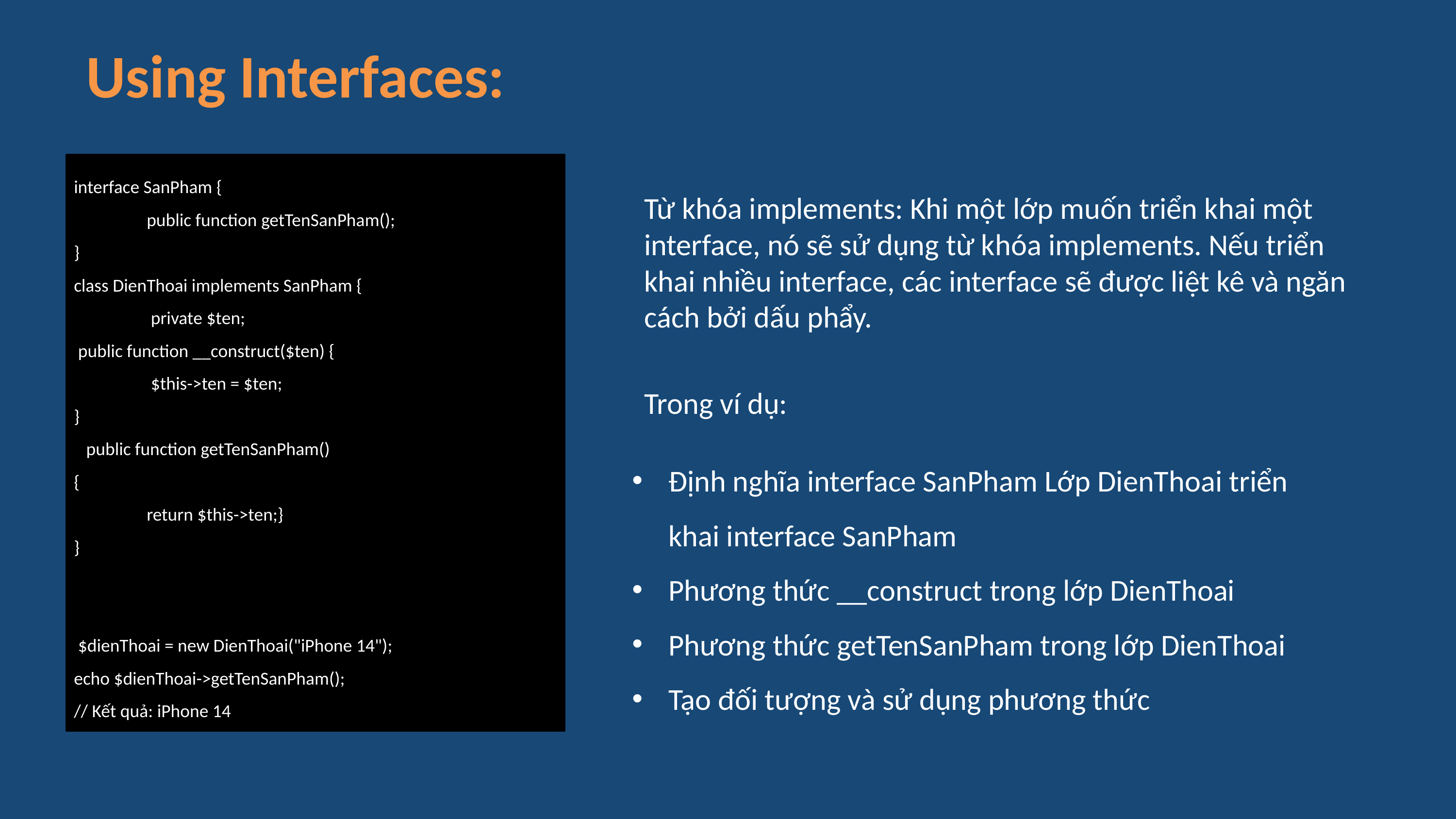

Using Interfaces:
interface SanPham {
	public function getTenSanPham();
}
class DienThoai implements SanPham {
	 private $ten;
 public function __construct($ten) {
	 $this->ten = $ten;
}
   public function getTenSanPham()
{
	return $this->ten;}
}

 $dienThoai = new DienThoai("iPhone 14");
echo $dienThoai->getTenSanPham();
// Kết quả: iPhone 14
Từ khóa implements: Khi một lớp muốn triển khai một interface, nó sẽ sử dụng từ khóa implements. Nếu triển khai nhiều interface, các interface sẽ được liệt kê và ngăn cách bởi dấu phẩy.
Trong ví dụ:
Định nghĩa interface SanPham Lớp DienThoai triển khai interface SanPham
Phương thức __construct trong lớp DienThoai
Phương thức getTenSanPham trong lớp DienThoai
Tạo đối tượng và sử dụng phương thức